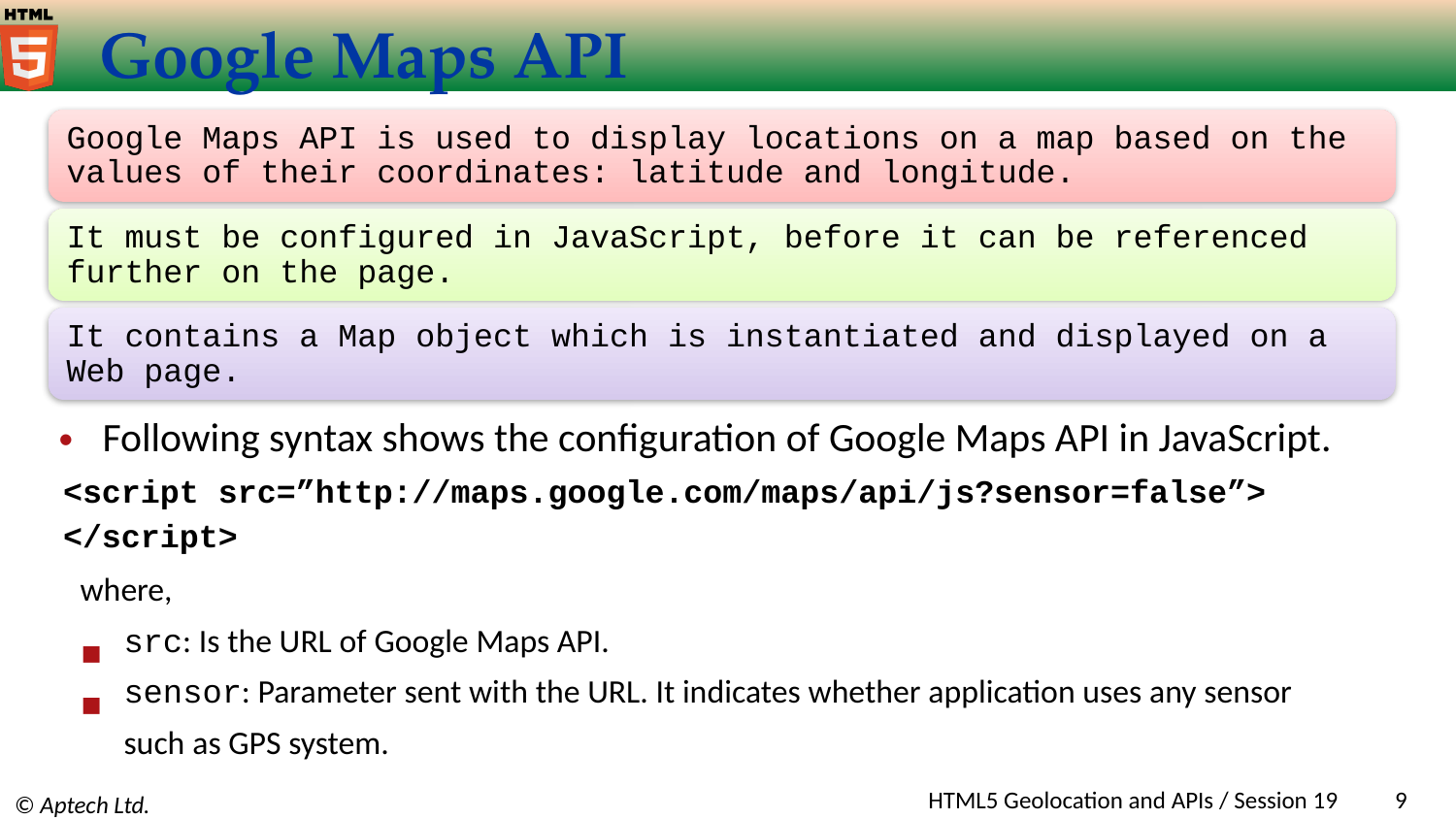

# Google Maps API

Google Maps API is used to display locations on a map based on the values of their coordinates: latitude and longitude.

It must be configured in JavaScript, before it can be referenced further on the page.

It contains a Map object which is instantiated and displayed on a Web page.
Following syntax shows the configuration of Google Maps API in JavaScript.
<script src=”http://maps.google.com/maps/api/js?sensor=false”>
</script>
where,
src: Is the URL of Google Maps API.
sensor: Parameter sent with the URL. It indicates whether application uses any sensor such as GPS system.
HTML5 Geolocation and APIs / Session 19
9